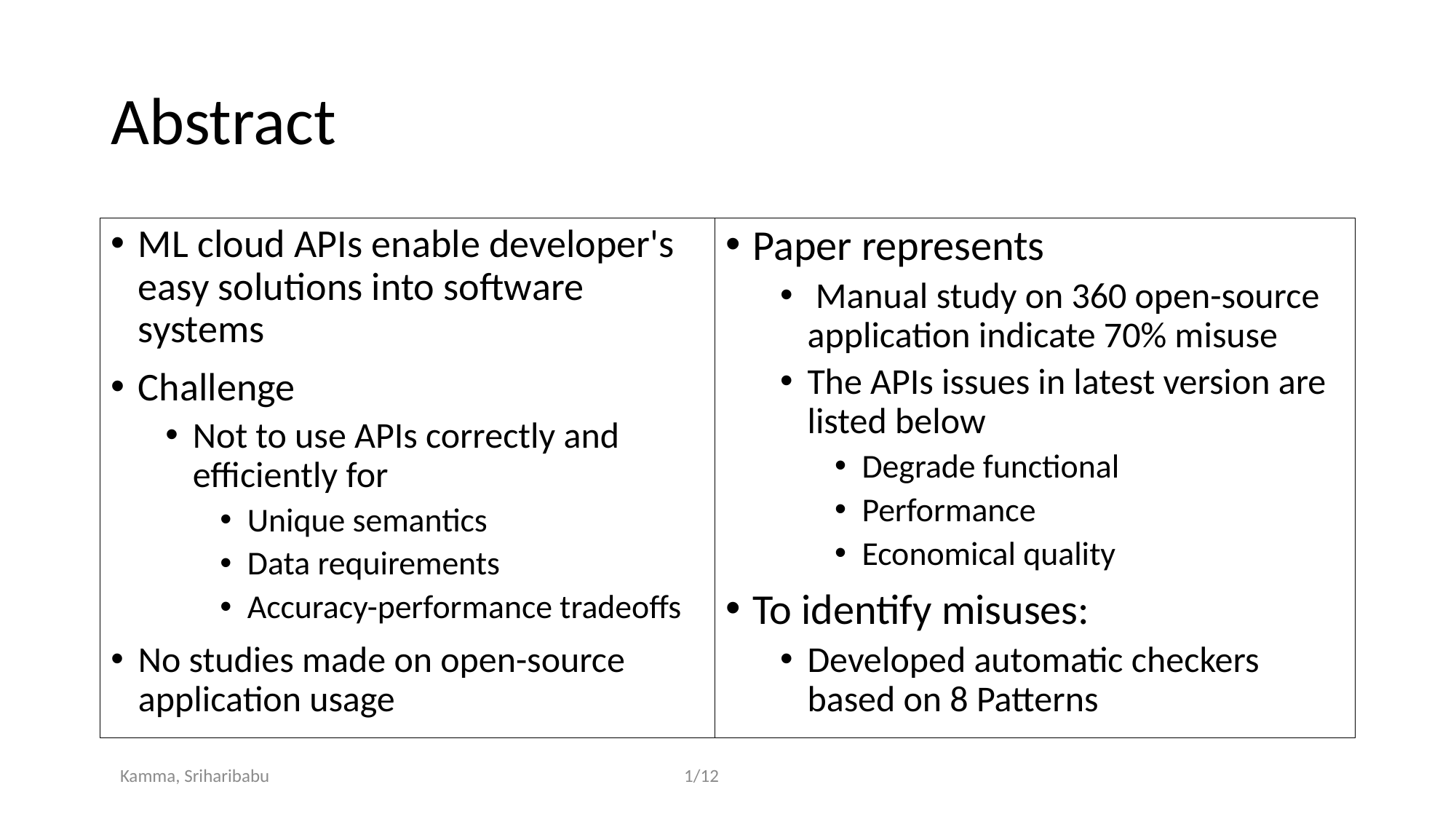

# Abstract
ML cloud APIs enable developer's easy solutions into software systems
Challenge
Not to use APIs correctly and efficiently for
Unique semantics
Data requirements
Accuracy-performance tradeoffs
No studies made on open-source application usage

Paper represents
 Manual study on 360 open-source application indicate 70% misuse
The APIs issues in latest version are listed below
Degrade functional
Performance
Economical quality
To identify misuses:
Developed automatic checkers based on 8 Patterns
Kamma, Sriharibabu
1/12